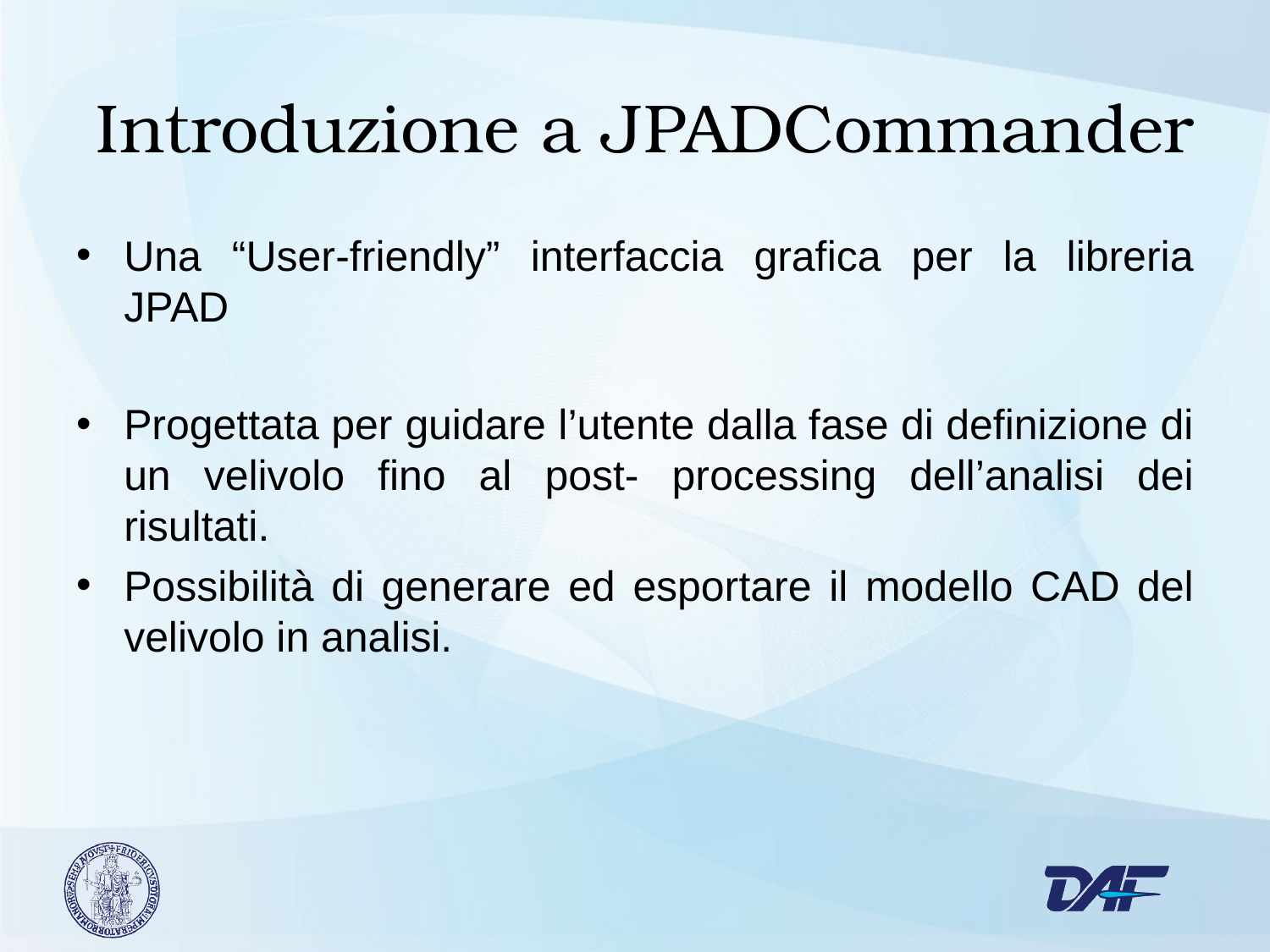

# Introduzione a JPADCommander
Una “User-friendly” interfaccia grafica per la libreria JPAD

Progettata per guidare l’utente dalla fase di definizione di un velivolo fino al post- processing dell’analisi dei risultati.
Possibilità di generare ed esportare il modello CAD del velivolo in analisi.